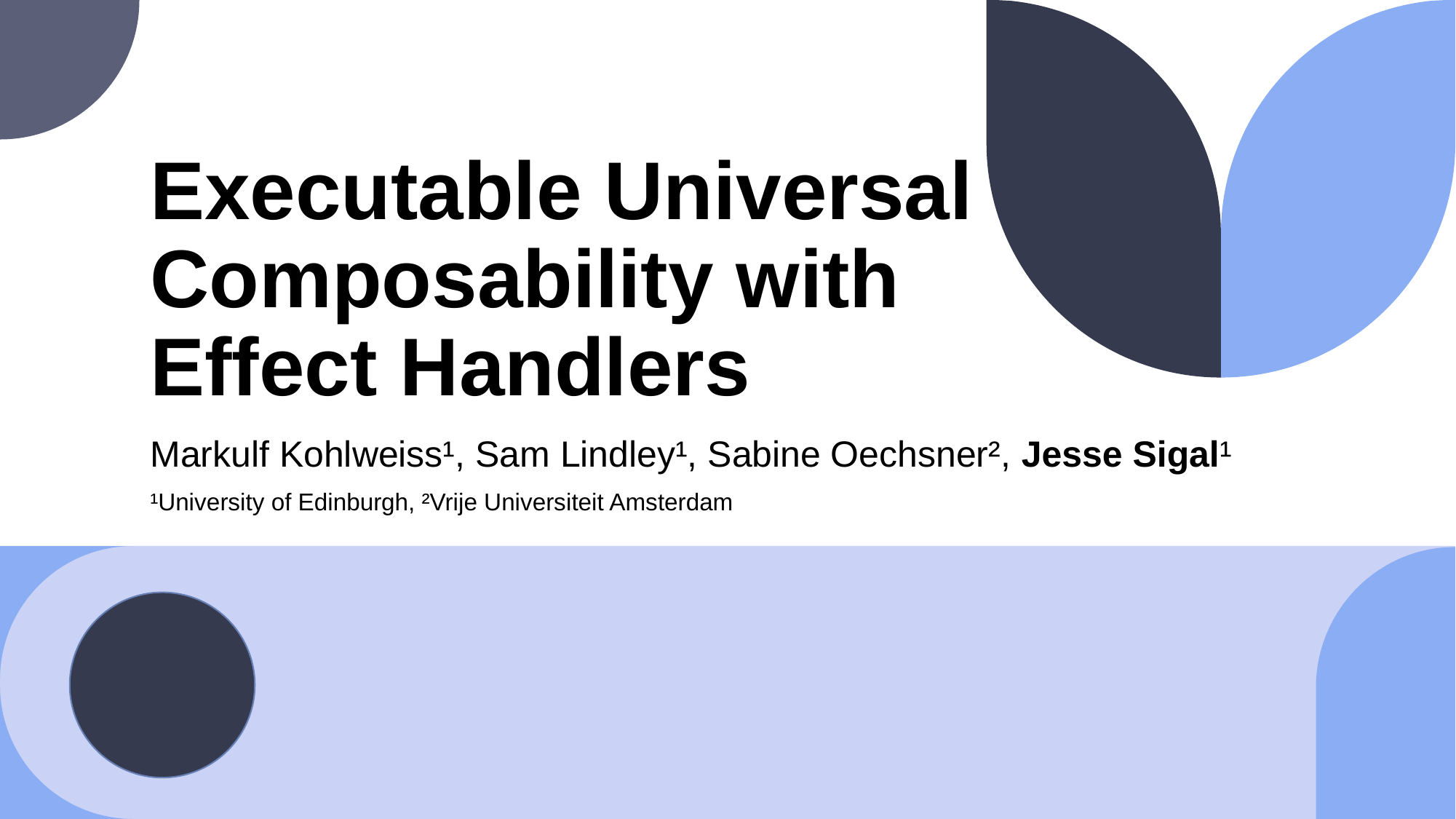

# Executable Universal Composability with Effect Handlers
Markulf Kohlweiss¹, Sam Lindley¹, Sabine Oechsner², Jesse Sigal¹
¹University of Edinburgh, ²Vrije Universiteit Amsterdam